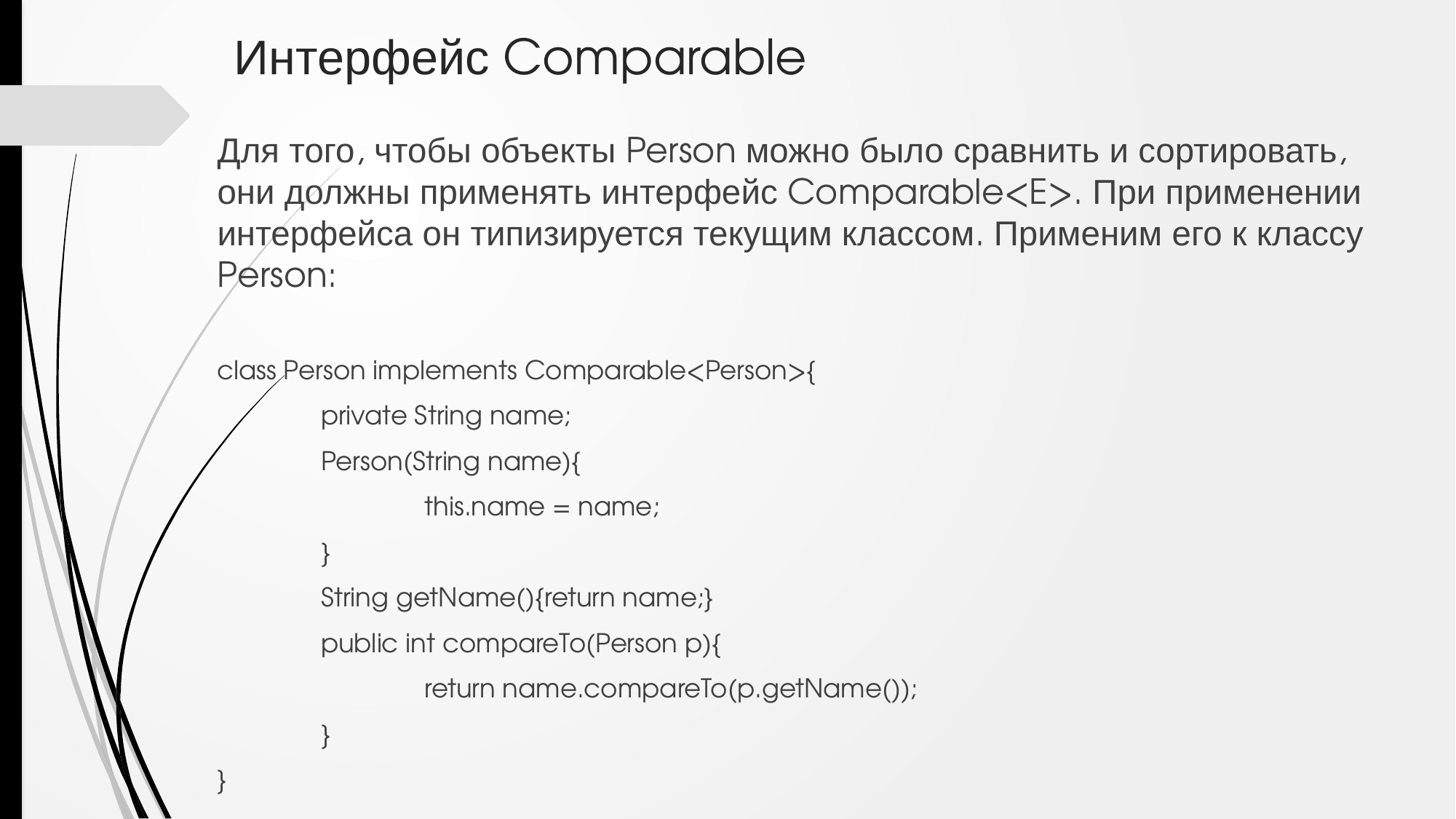

# Интерфейс Comparable
Для того, чтобы объекты Person можно было сравнить и сортировать, они должны применять интерфейс Comparable<E>. При применении интерфейса он типизируется текущим классом. Применим его к классу Person:

class Person implements Comparable<Person>{
	private String name;
	Person(String name){
		this.name = name;
	}
	String getName(){return name;}
	public int compareTo(Person p){
		return name.compareTo(p.getName());
	}
}